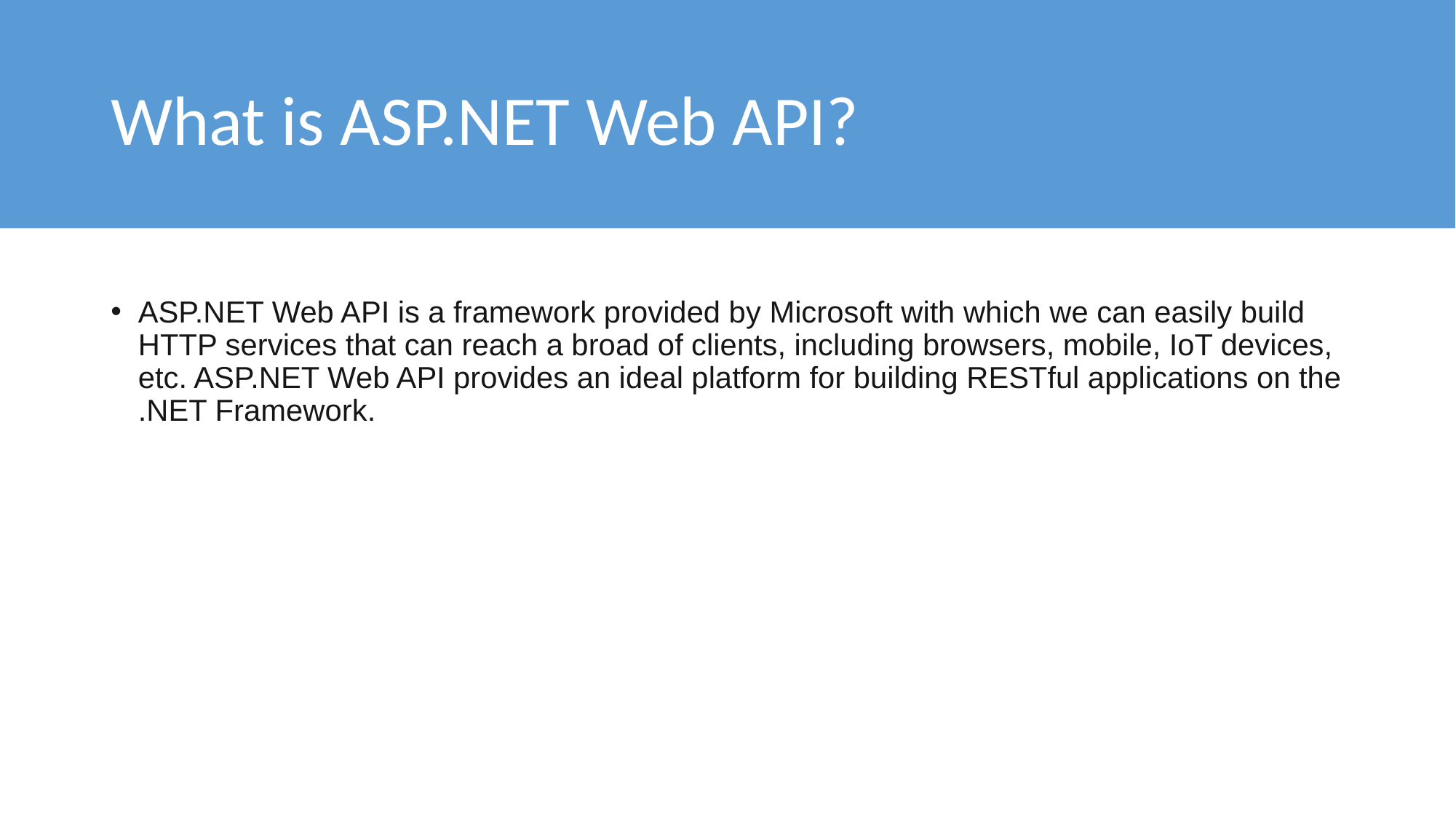

# What is ASP.NET Web API?
ASP.NET Web API is a framework provided by Microsoft with which we can easily build HTTP services that can reach a broad of clients, including browsers, mobile, IoT devices, etc. ASP.NET Web API provides an ideal platform for building RESTful applications on the .NET Framework.